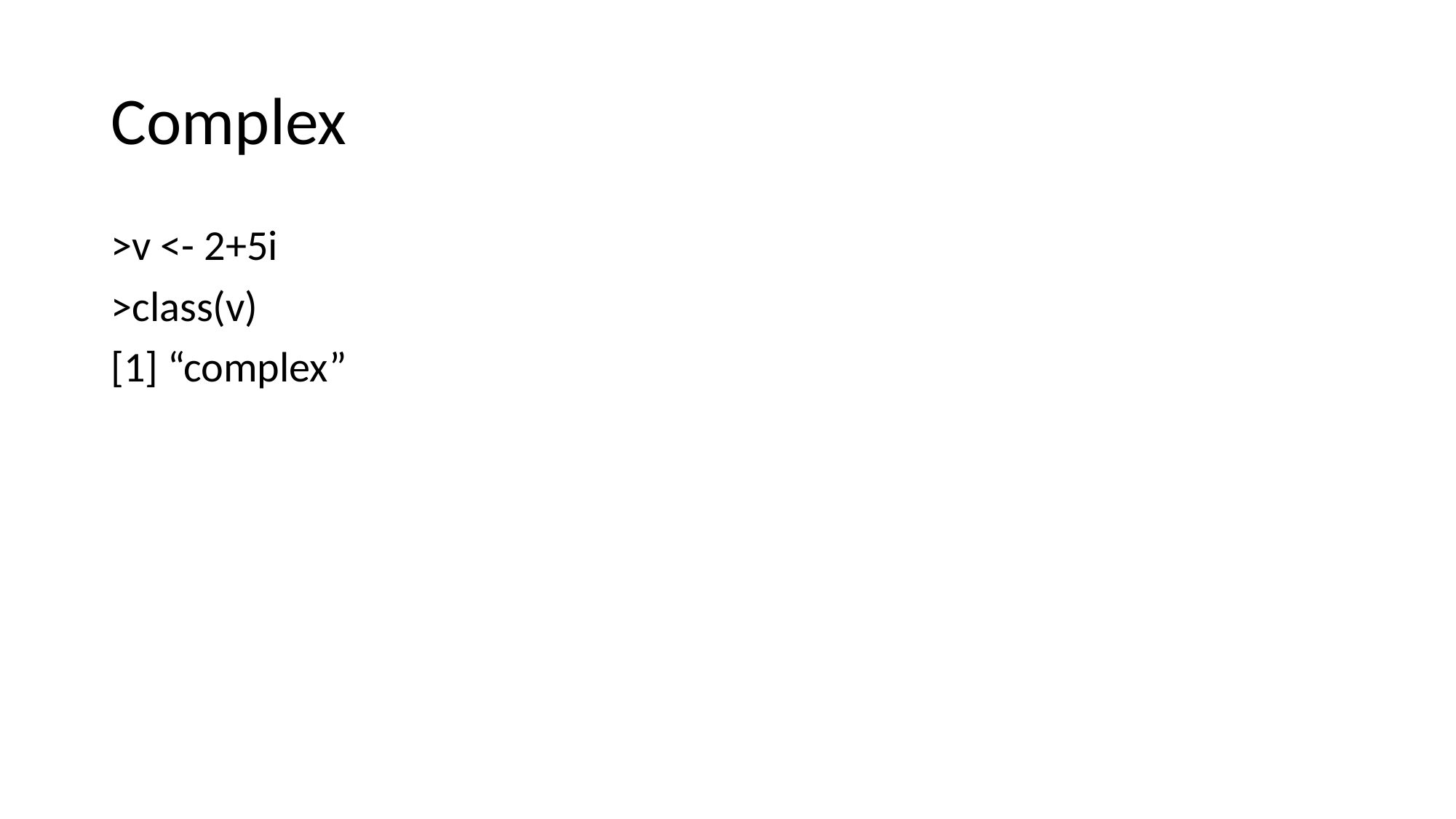

# Complex
>v <- 2+5i
>class(v)
[1] “complex”